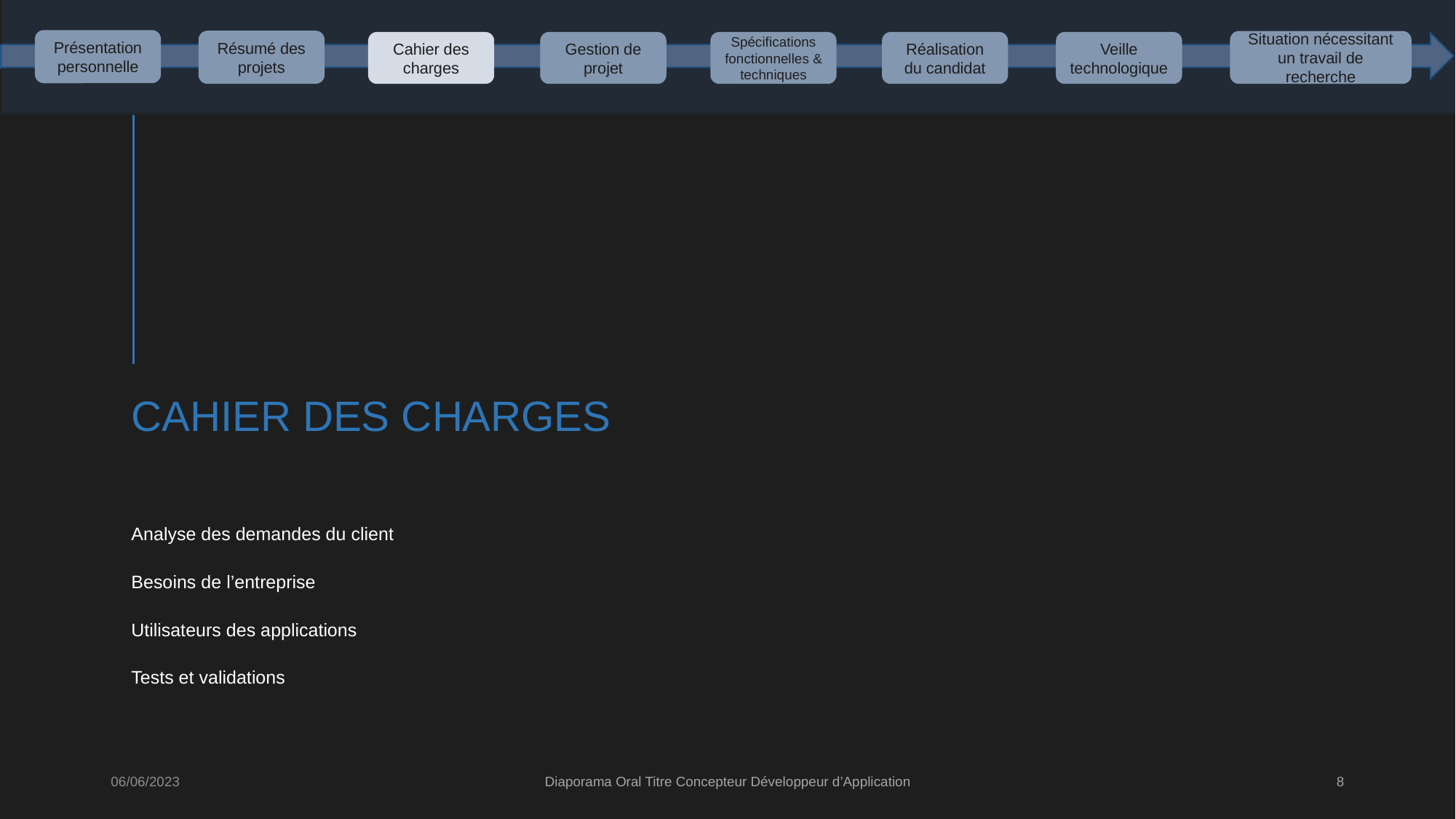

Présentation personnelle
Résumé des projets
Situation nécessitant un travail de recherche
Cahier des charges
Gestion de projet
Veille technologique
Réalisation du candidat

Présentation personnelle
Résumé des projets
Situation nécessitant un travail de recherche
Cahier des charges
Gestion de projet
Veille technologique
Réalisation du candidat

Spécifications fonctionnelles & techniques
Spécifications fonctionnelles & techniques
# Cahier des charges
Analyse des demandes du client
Besoins de l’entreprise
Utilisateurs des applications
Tests et validations
06/06/2023
Diaporama Oral Titre Concepteur Développeur d’Application
8